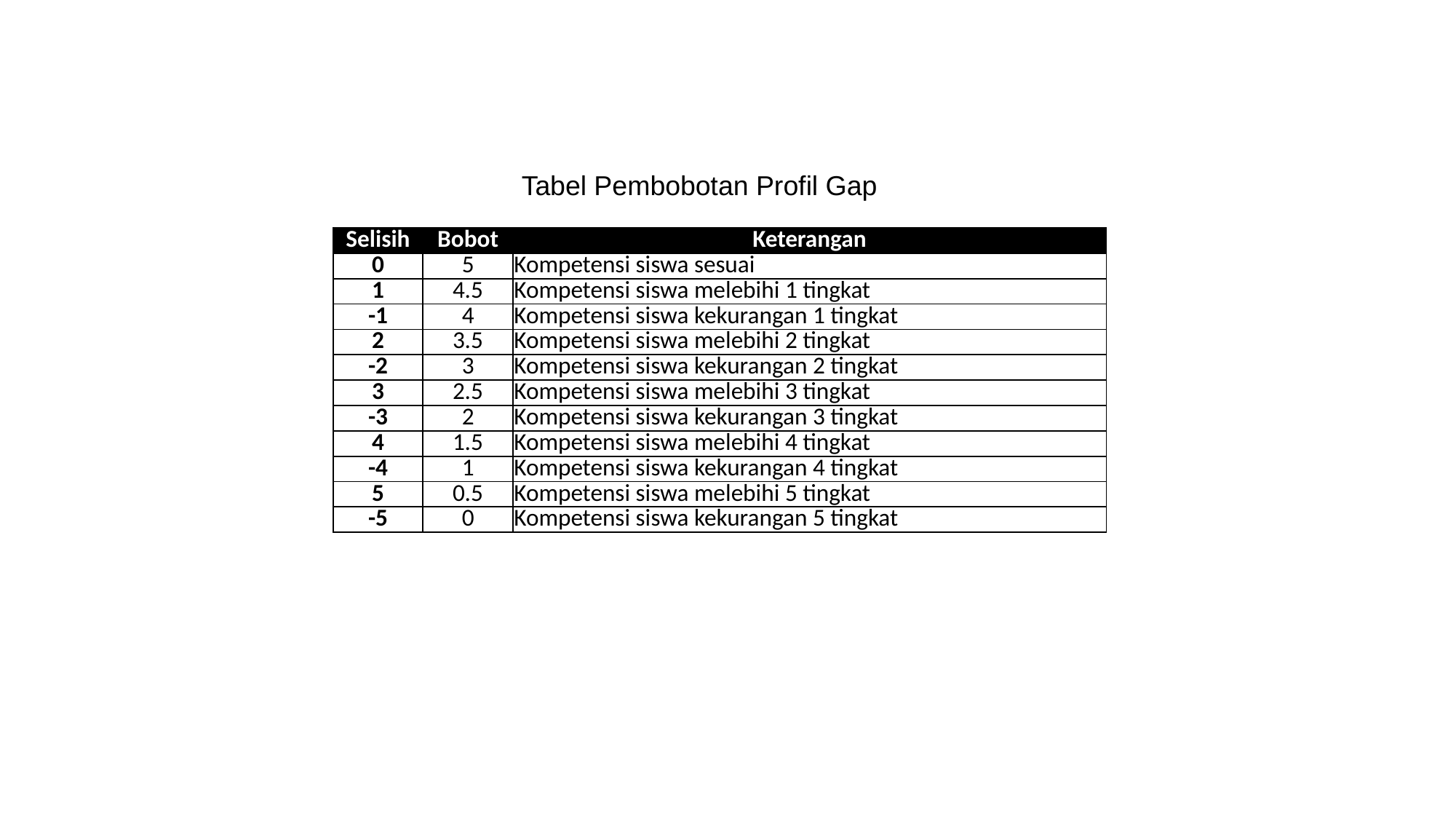

Tabel Pembobotan Profil Gap
| Selisih | Bobot | Keterangan |
| --- | --- | --- |
| 0 | 5 | Kompetensi siswa sesuai |
| 1 | 4.5 | Kompetensi siswa melebihi 1 tingkat |
| -1 | 4 | Kompetensi siswa kekurangan 1 tingkat |
| 2 | 3.5 | Kompetensi siswa melebihi 2 tingkat |
| -2 | 3 | Kompetensi siswa kekurangan 2 tingkat |
| 3 | 2.5 | Kompetensi siswa melebihi 3 tingkat |
| -3 | 2 | Kompetensi siswa kekurangan 3 tingkat |
| 4 | 1.5 | Kompetensi siswa melebihi 4 tingkat |
| -4 | 1 | Kompetensi siswa kekurangan 4 tingkat |
| 5 | 0.5 | Kompetensi siswa melebihi 5 tingkat |
| -5 | 0 | Kompetensi siswa kekurangan 5 tingkat |